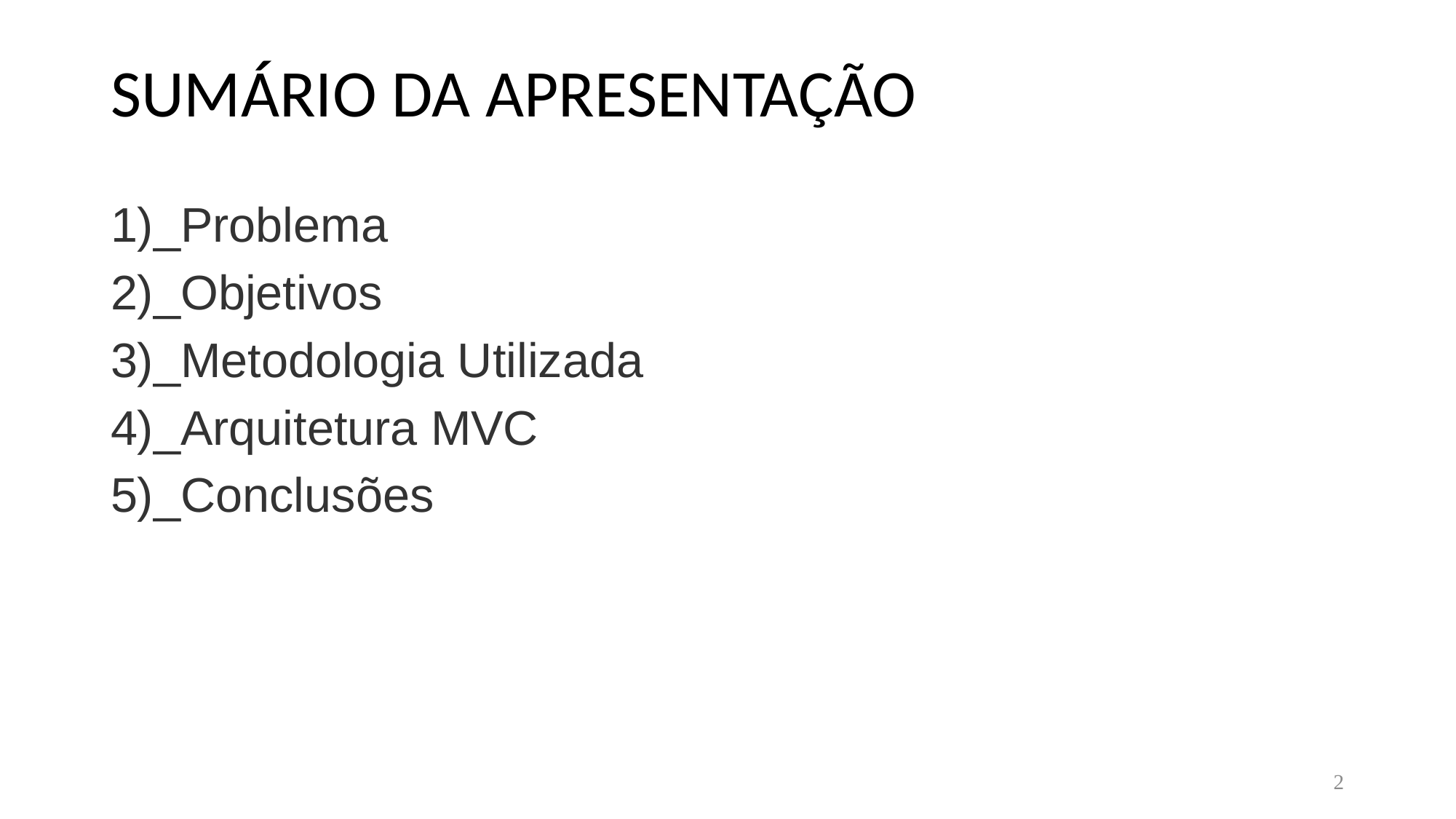

SUMÁRIO DA APRESENTAÇÃO
1)_Problema
2)_Objetivos
3)_Metodologia Utilizada
4)_Arquitetura MVC
5)_Conclusões
2